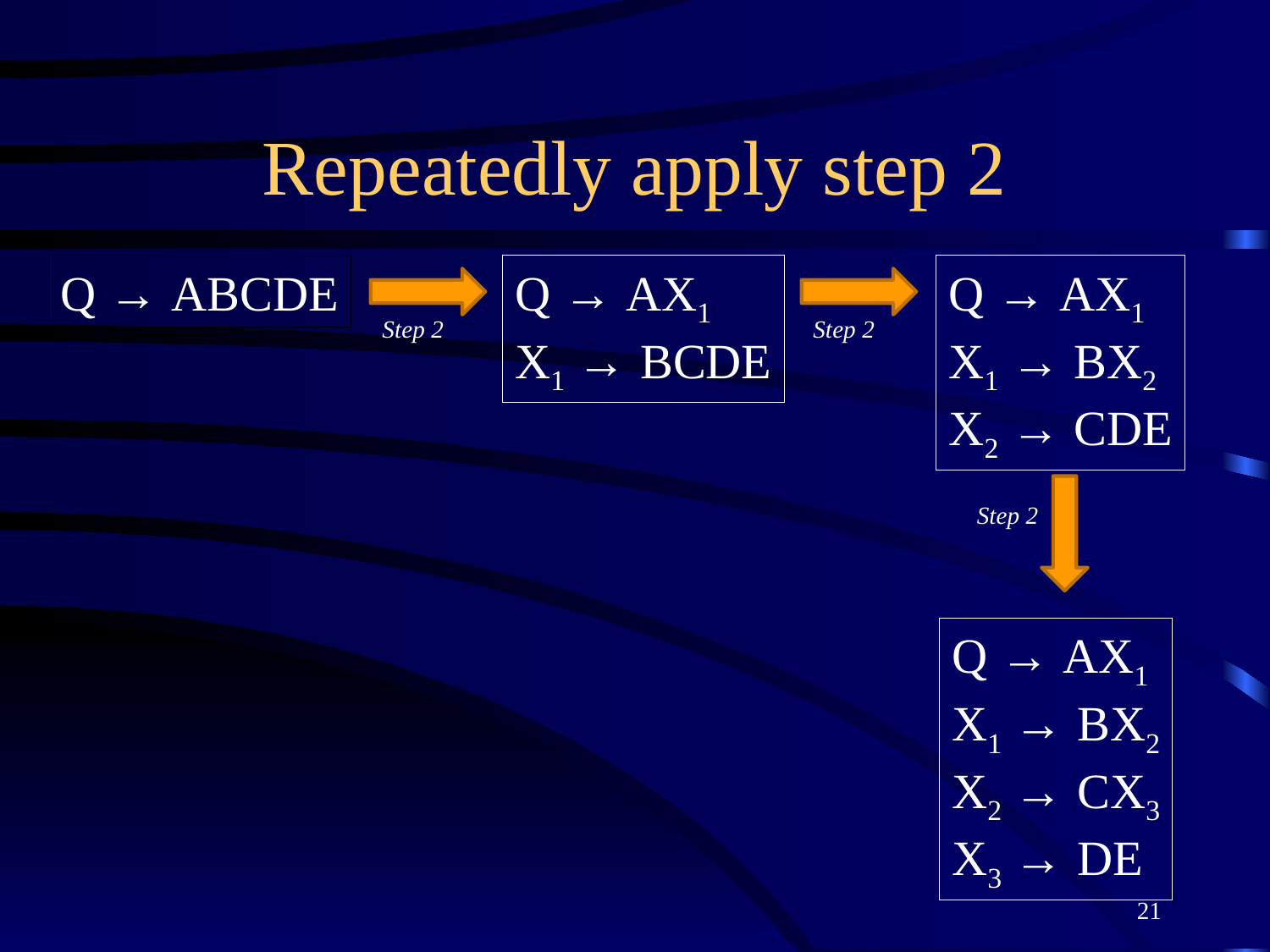

# Repeatedly apply step 2
Q → AX1
X1 → BX2
X2 → CDE
Q → AX1
X1 → BCDE
Q → ABCDE

Step 2
Step 2
Step 2

Q → AX1
X1 → BX2
X2 → CX3
X3 → DE
21